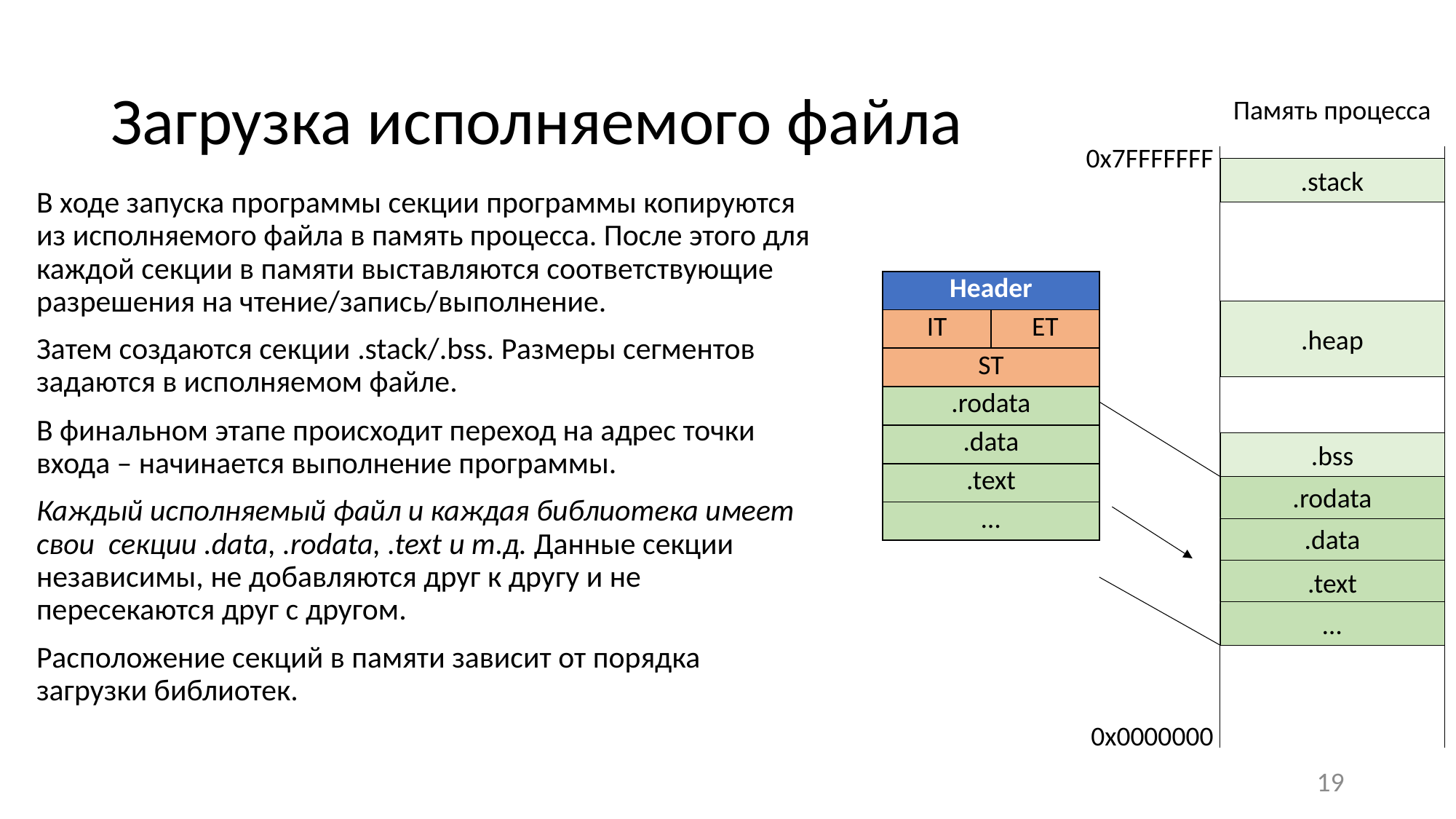

# Загрузка исполняемого файла
Память процесса
0x7FFFFFFF
.stack
В ходе запуска программы секции программы копируются из исполняемого файла в память процесса. После этого для каждой секции в памяти выставляются соответствующие разрешения на чтение/запись/выполнение.
Затем создаются секции .stack/.bss. Размеры сегментов задаются в исполняемом файле.
В финальном этапе происходит переход на адрес точки входа – начинается выполнение программы.
Каждый исполняемый файл и каждая библиотека имеет свои  секции .data, .rodata, .text и т.д. Данные секции независимы, не добавляются друг к другу и не пересекаются друг с другом.
Расположение секций в памяти зависит от порядка загрузки библиотек.
| Header |  |
| --- | --- |
| IT | ET |
| ST |  |
| .rodata |  |
| .data |  |
| .text |  |
| … |  |
.heap
.bss
.rodata
.data
.text
…
0x0000000
19